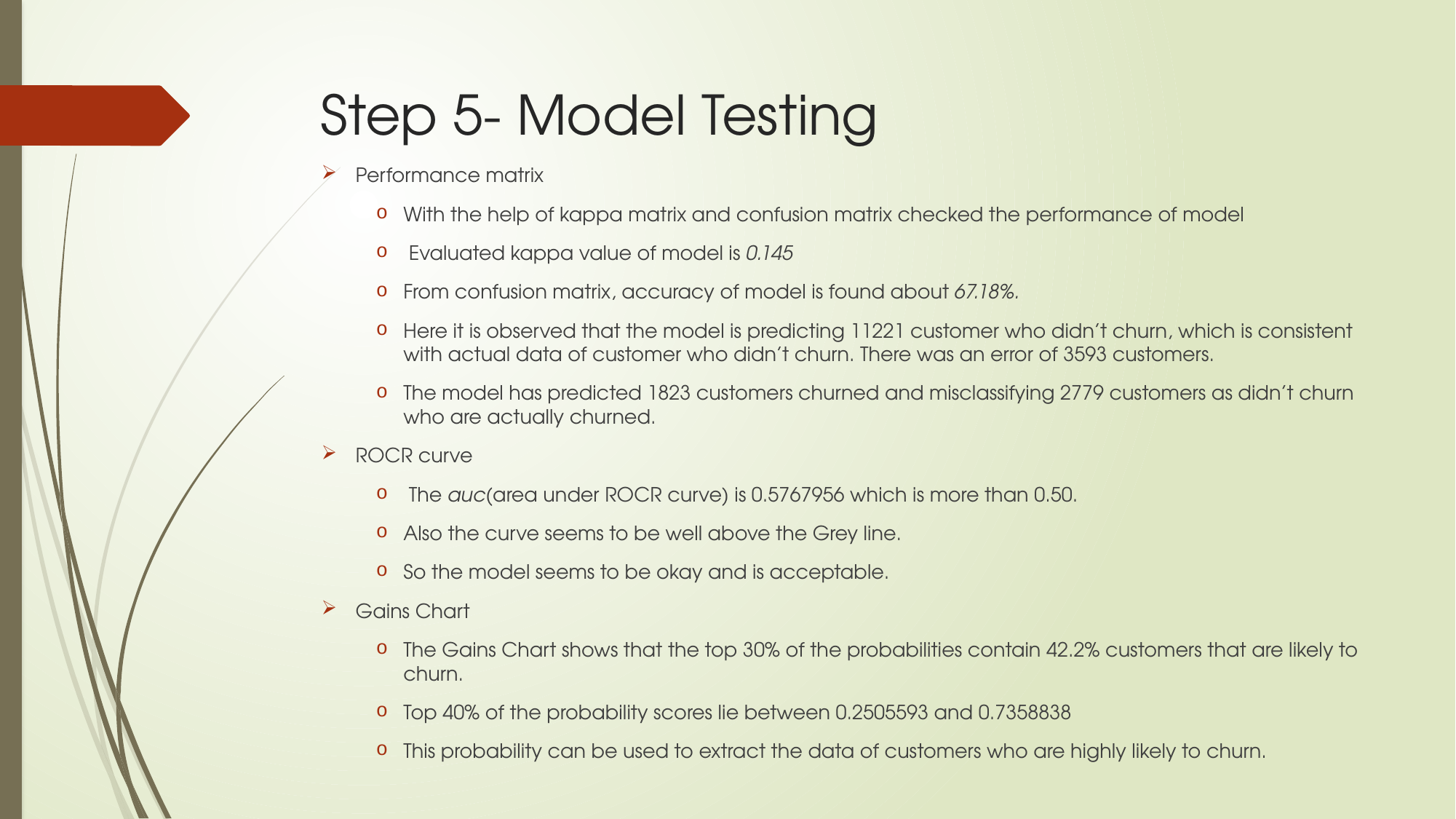

# Step 5- Model Testing
Performance matrix
With the help of kappa matrix and confusion matrix checked the performance of model
 Evaluated kappa value of model is 0.145
From confusion matrix, accuracy of model is found about 67.18%.
Here it is observed that the model is predicting 11221 customer who didn’t churn, which is consistent with actual data of customer who didn’t churn. There was an error of 3593 customers.
The model has predicted 1823 customers churned and misclassifying 2779 customers as didn’t churn who are actually churned.
ROCR curve
 The auc(area under ROCR curve) is 0.5767956 which is more than 0.50.
Also the curve seems to be well above the Grey line.
So the model seems to be okay and is acceptable.
Gains Chart
The Gains Chart shows that the top 30% of the probabilities contain 42.2% customers that are likely to churn.
Top 40% of the probability scores lie between 0.2505593 and 0.7358838
This probability can be used to extract the data of customers who are highly likely to churn.